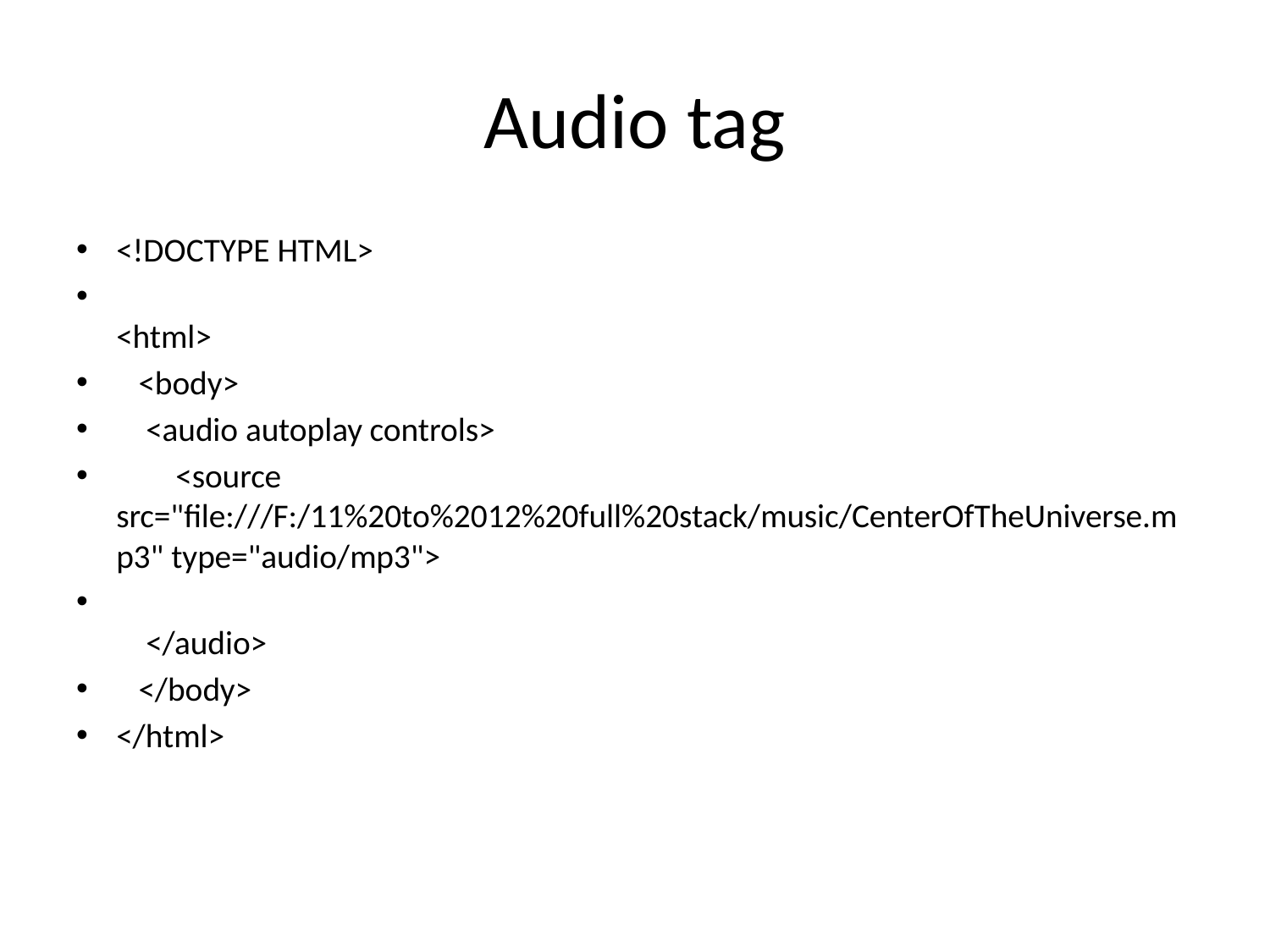

# Audio tag
<!DOCTYPE HTML>
<html>
   <body>
    <audio autoplay controls>
        <source src="file:///F:/11%20to%2012%20full%20stack/music/CenterOfTheUniverse.mp3" type="audio/mp3">
    </audio>
   </body>
</html>